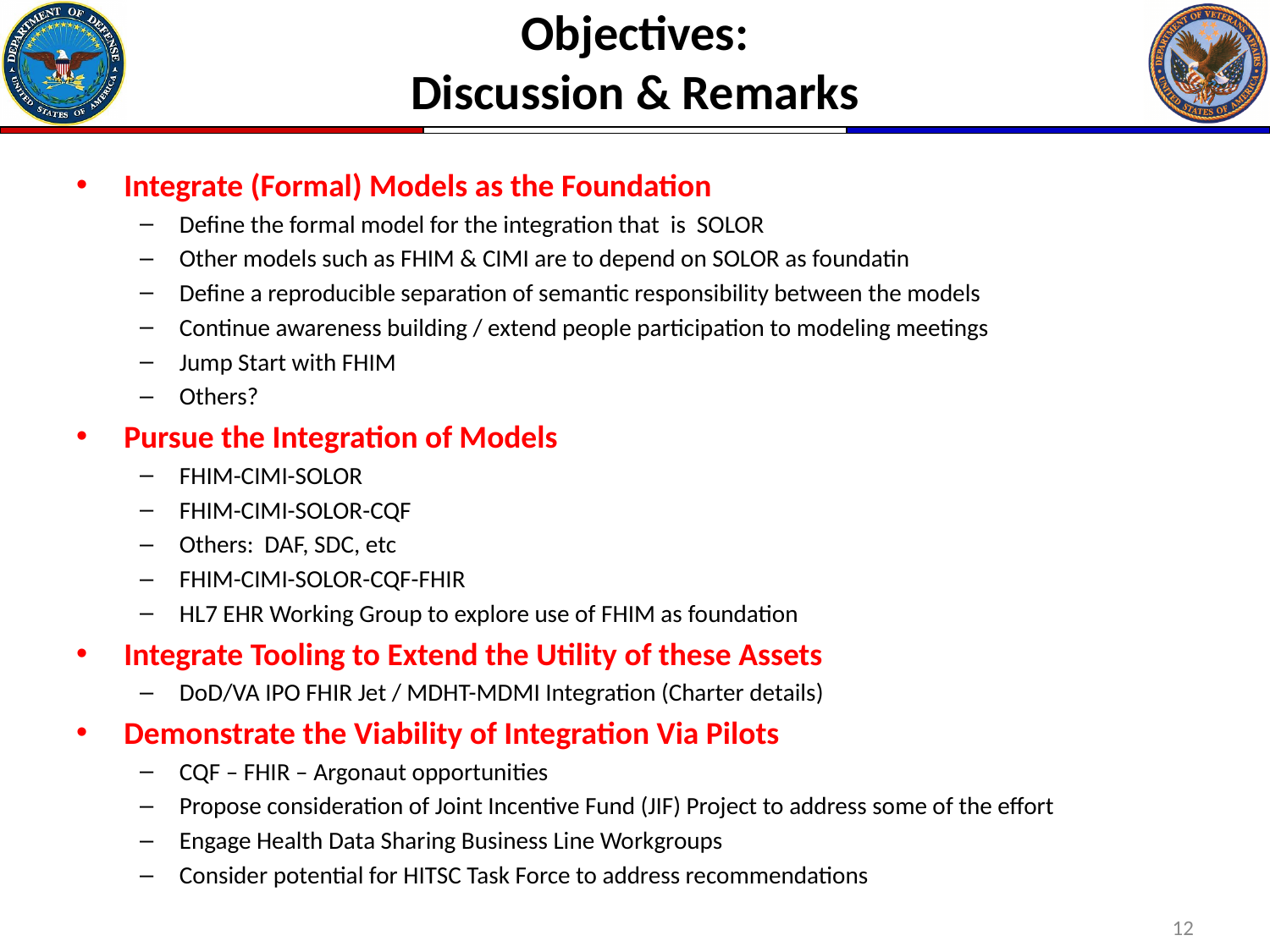

# Objectives: Discussion & Remarks
Integrate (Formal) Models as the Foundation
Define the formal model for the integration that  is  SOLOR
Other models such as FHIM & CIMI are to depend on SOLOR as foundatin
Define a reproducible separation of semantic responsibility between the models
Continue awareness building / extend people participation to modeling meetings
Jump Start with FHIM
Others?
Pursue the Integration of Models
FHIM-CIMI-SOLOR
FHIM-CIMI-SOLOR-CQF
Others:  DAF, SDC, etc
FHIM-CIMI-SOLOR-CQF-FHIR
HL7 EHR Working Group to explore use of FHIM as foundation
Integrate Tooling to Extend the Utility of these Assets
DoD/VA IPO FHIR Jet / MDHT-MDMI Integration (Charter details)
Demonstrate the Viability of Integration Via Pilots
CQF – FHIR – Argonaut opportunities
Propose consideration of Joint Incentive Fund (JIF) Project to address some of the effort
Engage Health Data Sharing Business Line Workgroups
Consider potential for HITSC Task Force to address recommendations

12